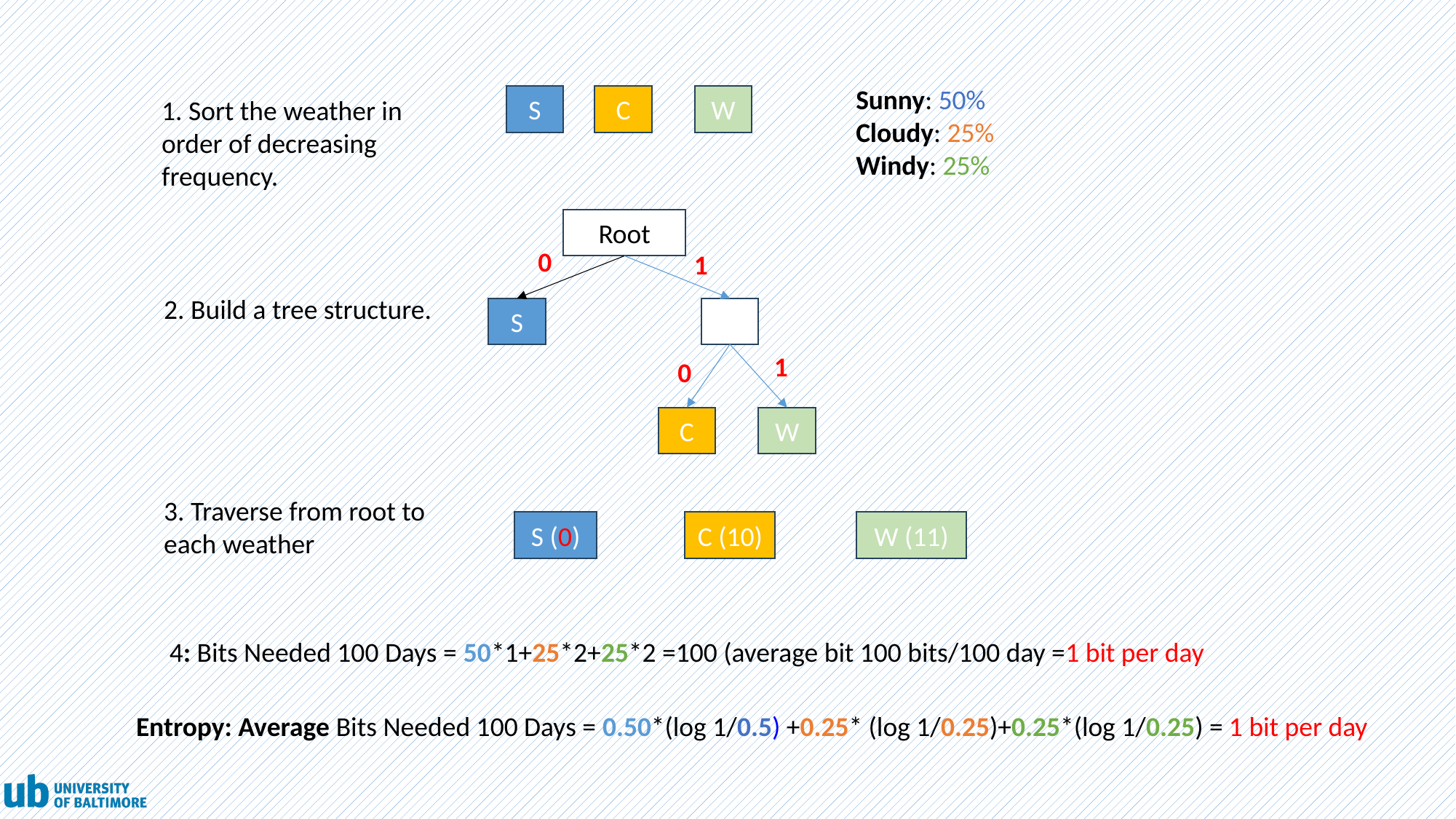

Sunny: 50%
Cloudy: 25%
Windy: 25%
S
C
W
1. Sort the weather in order of decreasing frequency.
Root
0
1
2. Build a tree structure.
S

1
0
C
W
3. Traverse from root to each weather
S (0)
C (10)
W (11)
4: Bits Needed 100 Days = 50*1+25*2+25*2 =100 (average bit 100 bits/100 day =1 bit per day

Entropy: Average Bits Needed 100 Days = 0.50*(log 1/0.5) +0.25* (log 1/0.25)+0.25*(log 1/0.25) = 1 bit per day